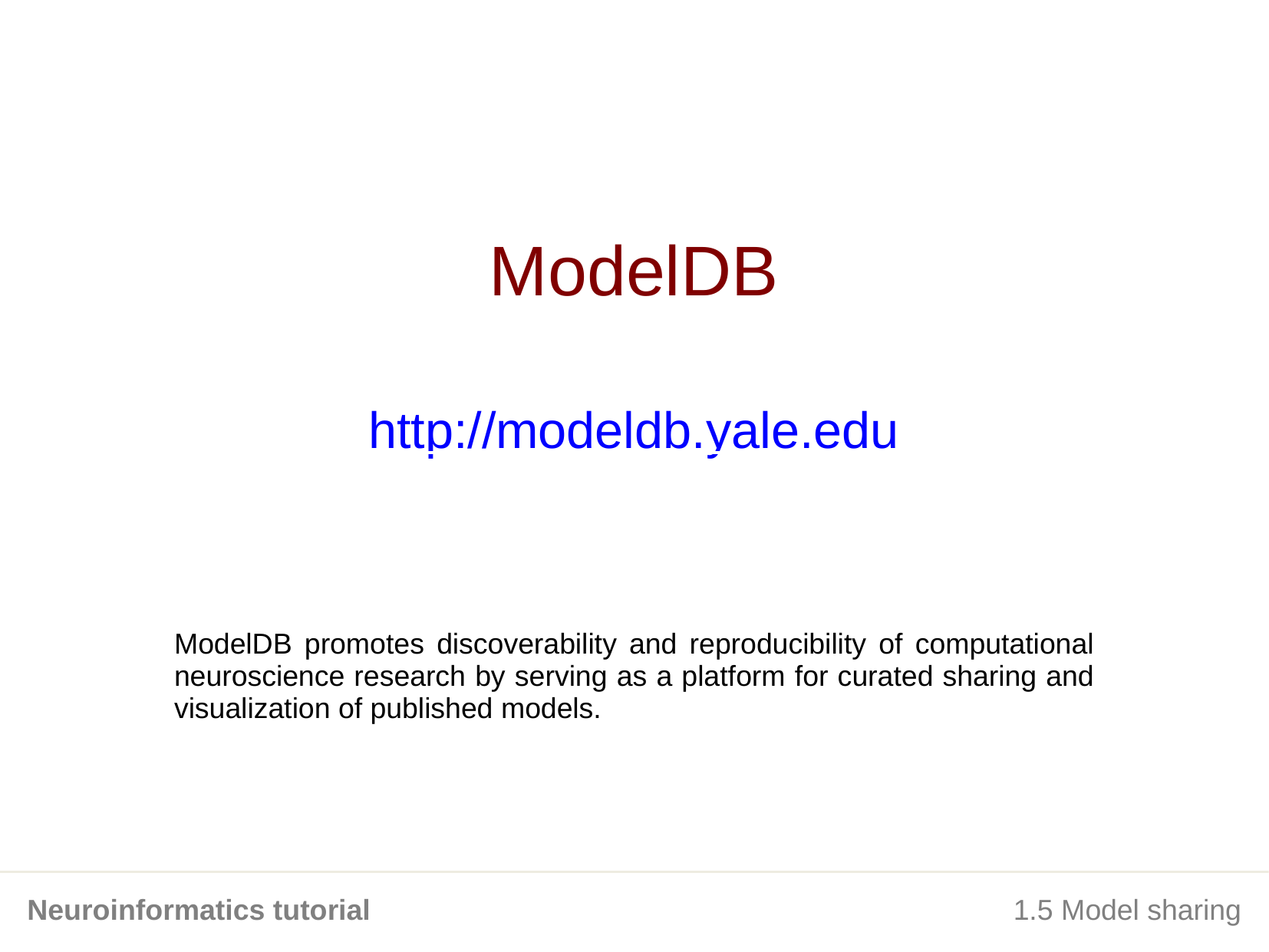

ModelDB
http://modeldb.yale.edu
ModelDB promotes discoverability and reproducibility of computational neuroscience research by serving as a platform for curated sharing and visualization of published models.

Neuroinformatics tutorial
1.5 Model sharing